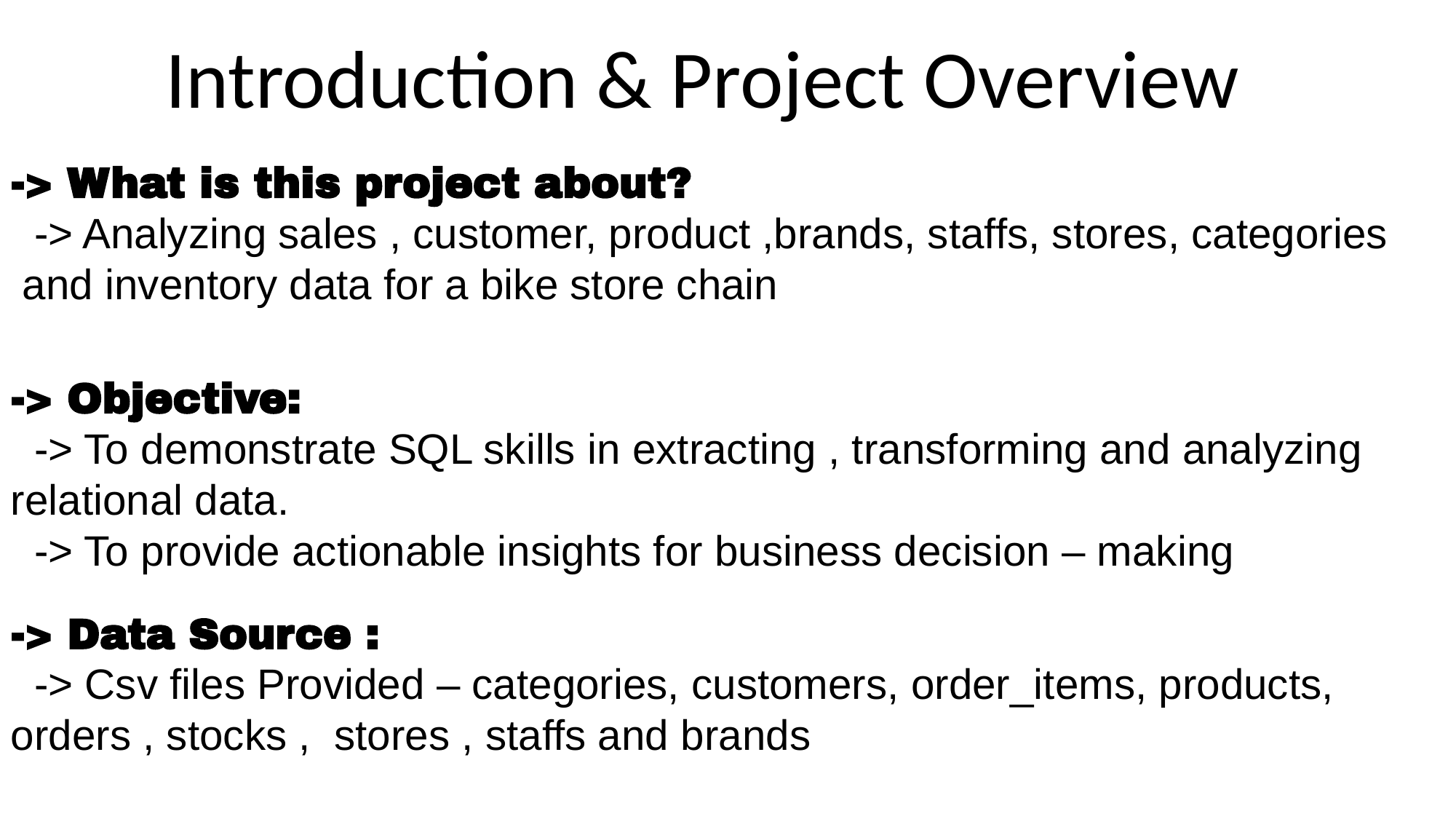

Introduction & Project Overview
-> What is this project about?
  -> Analyzing sales , customer, product ,brands, staffs, stores, categories  and inventory data for a bike store chain
-> Objective:
  -> To demonstrate SQL skills in extracting , transforming and analyzing relational data.
  -> To provide actionable insights for business decision – making
-> Data Source :
  -> Csv files Provided – categories, customers, order_items, products, orders , stocks ,  stores , staffs and brands